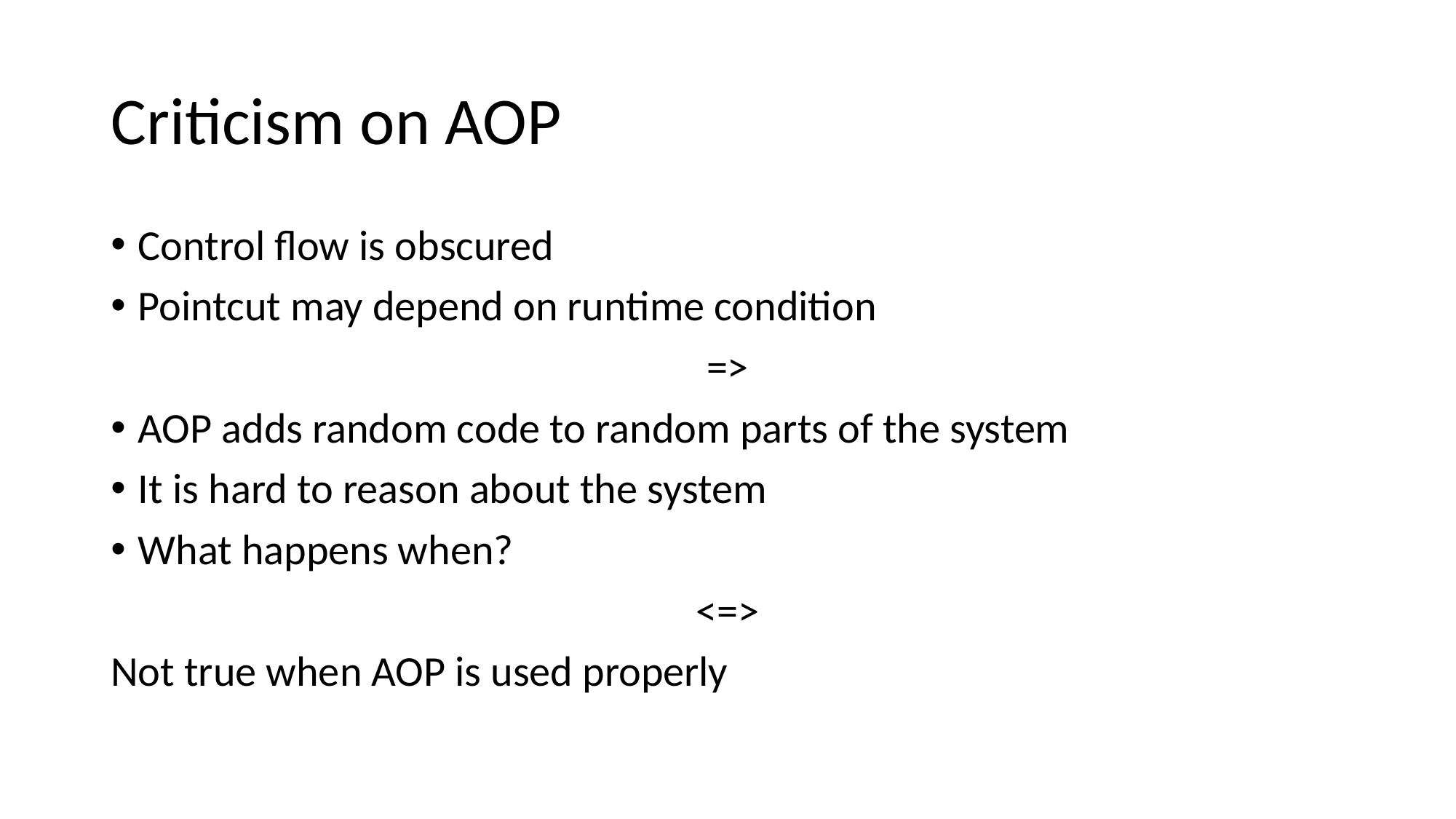

# Criticism on AOP
Control flow is obscured
Pointcut may depend on runtime condition
=>
AOP adds random code to random parts of the system
It is hard to reason about the system
What happens when?
<=>
Not true when AOP is used properly